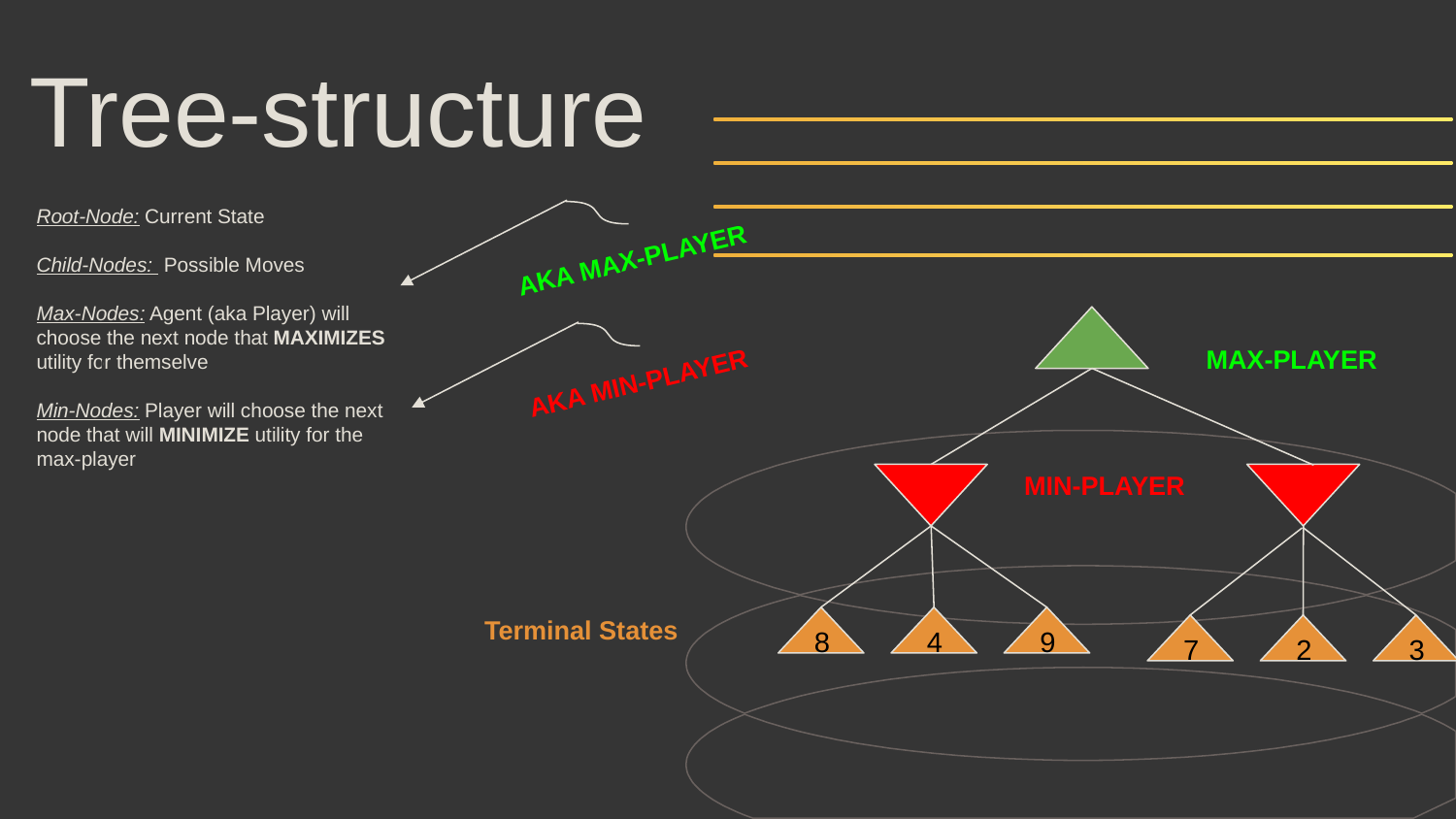

# Tree-structure
Root-Node: Current State

Child-Nodes:  Possible Moves

Max-Nodes: Agent (aka Player) will choose the next node that MAXIMIZES utility for themselve

Min-Nodes: Player will choose the next node that will MINIMIZE utility for the max-player

C
AKA MAX-PLAYER

MAX-PLAYER
C
AKA MIN-PLAYER
MIN-PLAYER

Terminal States
8
4
9
7
2
3